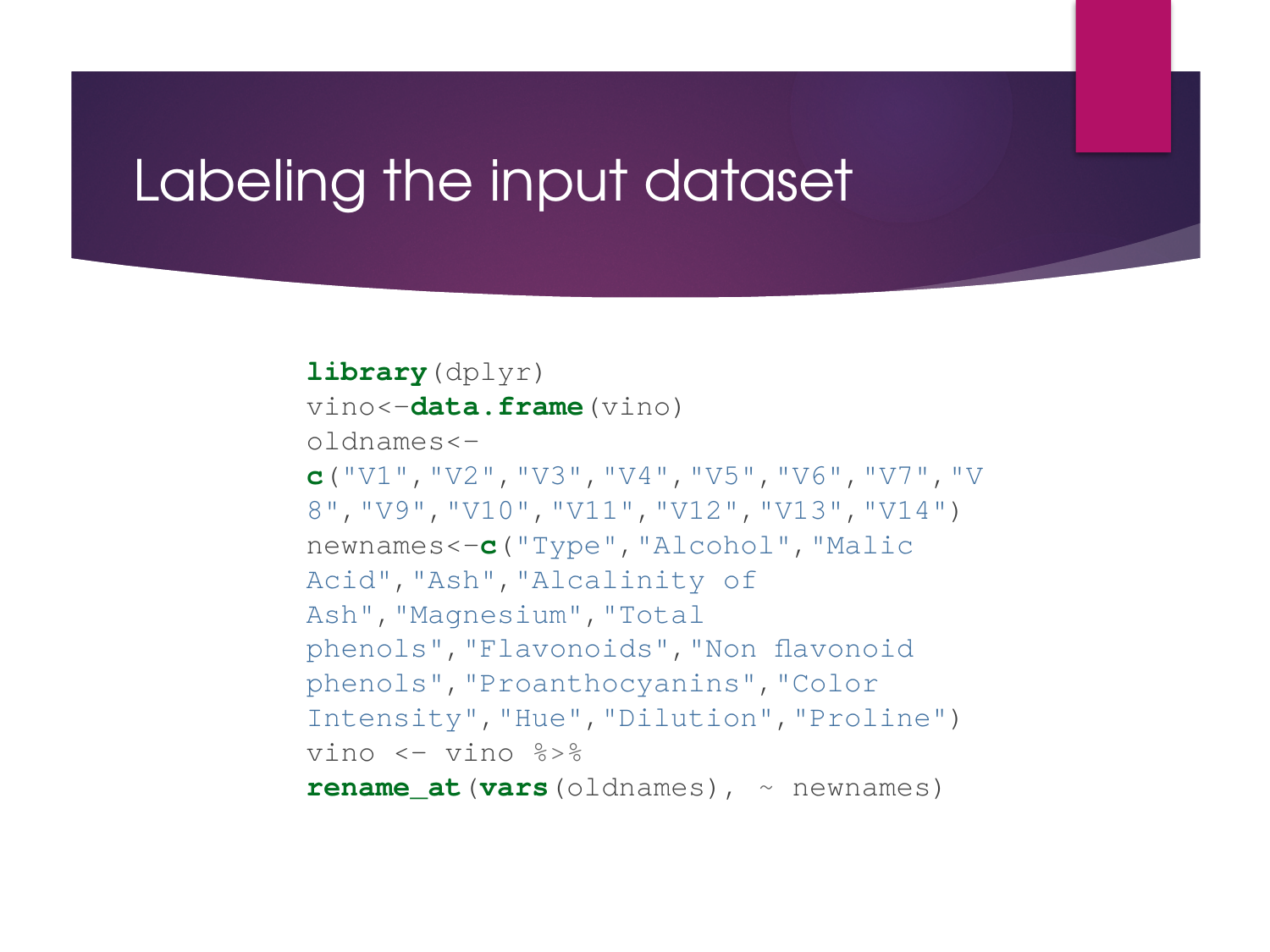

# Labeling the input dataset
library(dplyr)
vino<-data.frame(vino)
oldnames<-c("V1","V2","V3","V4","V5","V6","V7","V8","V9","V10","V11","V12","V13","V14")
newnames<-c("Type","Alcohol","Malic Acid","Ash","Alcalinity of Ash","Magnesium","Total phenols","Flavonoids","Non flavonoid phenols","Proanthocyanins","Color Intensity","Hue","Dilution","Proline")
vino <- vino %>% rename_at(vars(oldnames), ~ newnames)